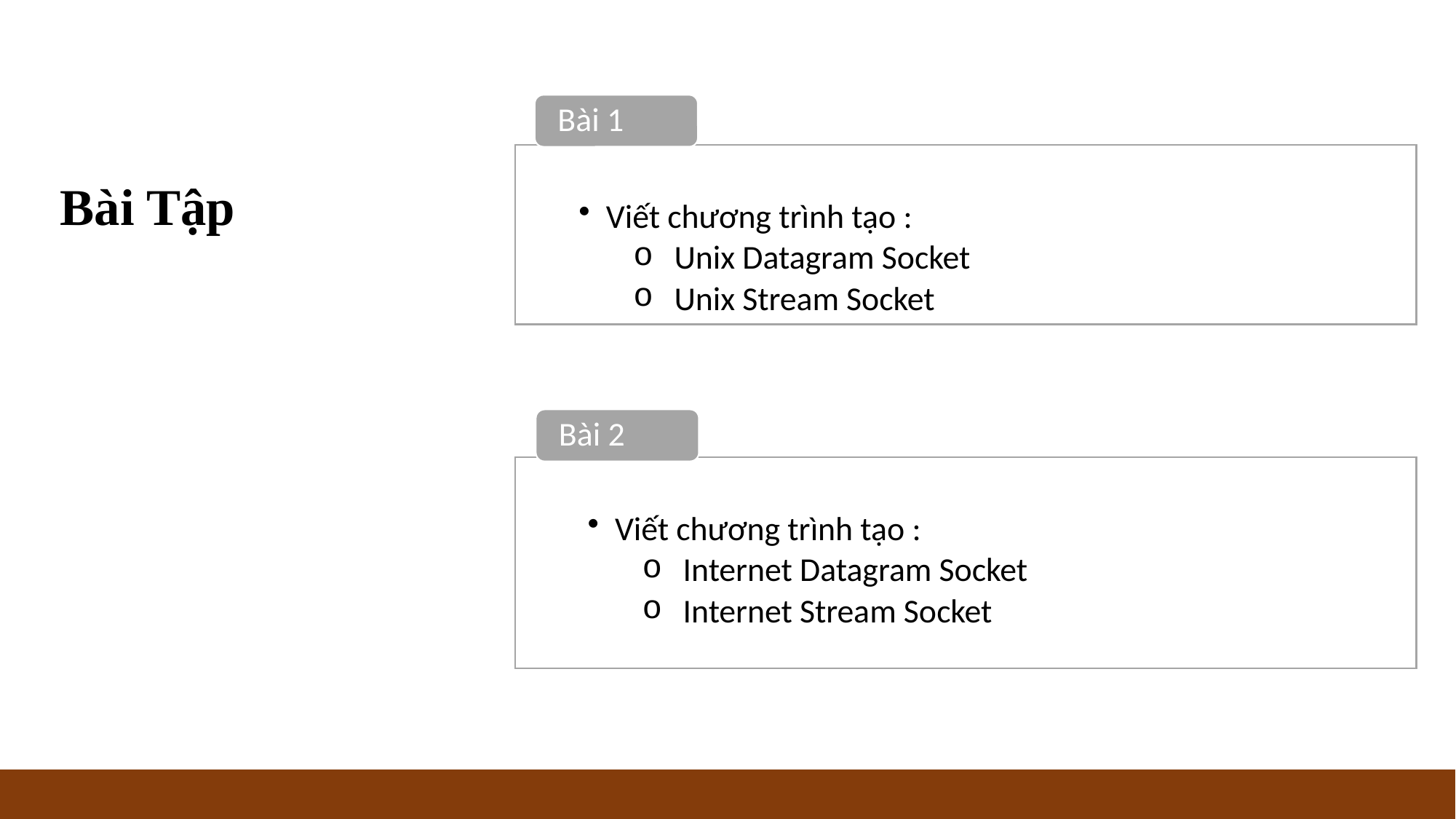

Bài 1
Bài Tập
Viết chương trình tạo :
Unix Datagram Socket
Unix Stream Socket

Bài 2
Viết chương trình tạo :
Internet Datagram Socket
Internet Stream Socket